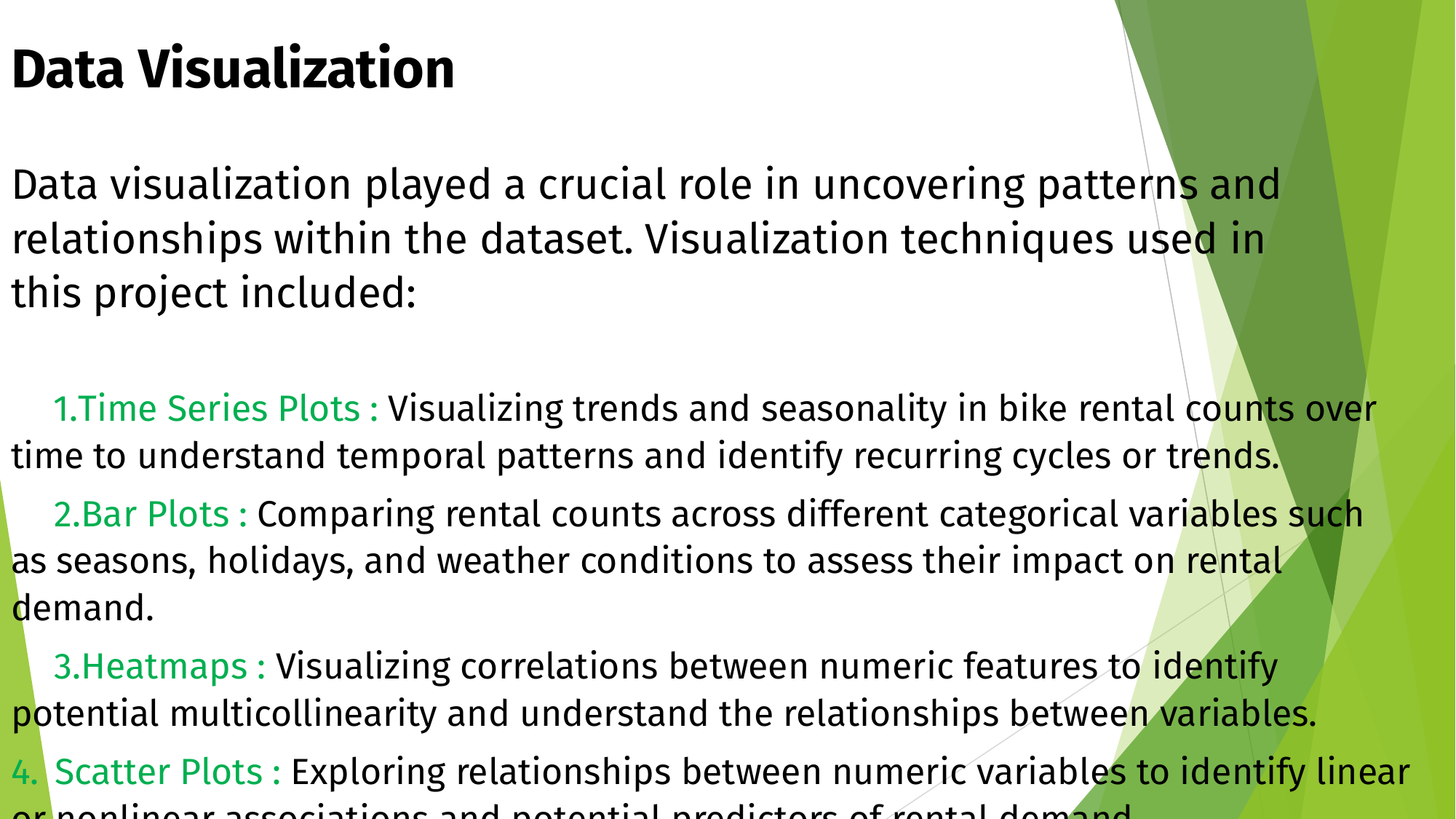

# Data Visualization
Data visualization played a crucial role in uncovering patterns and relationships within the dataset. Visualization techniques used in this project included:

Time Series Plots : Visualizing trends and seasonality in bike rental counts over time to understand temporal patterns and identify recurring cycles or trends.
Bar Plots : Comparing rental counts across different categorical variables such as seasons, holidays, and weather conditions to assess their impact on rental demand.
Heatmaps : Visualizing correlations between numeric features to identify potential multicollinearity and understand the relationships between variables.
Scatter Plots : Exploring relationships between numeric variables to identify linear
or nonlinear associations and potential predictors of rental demand.